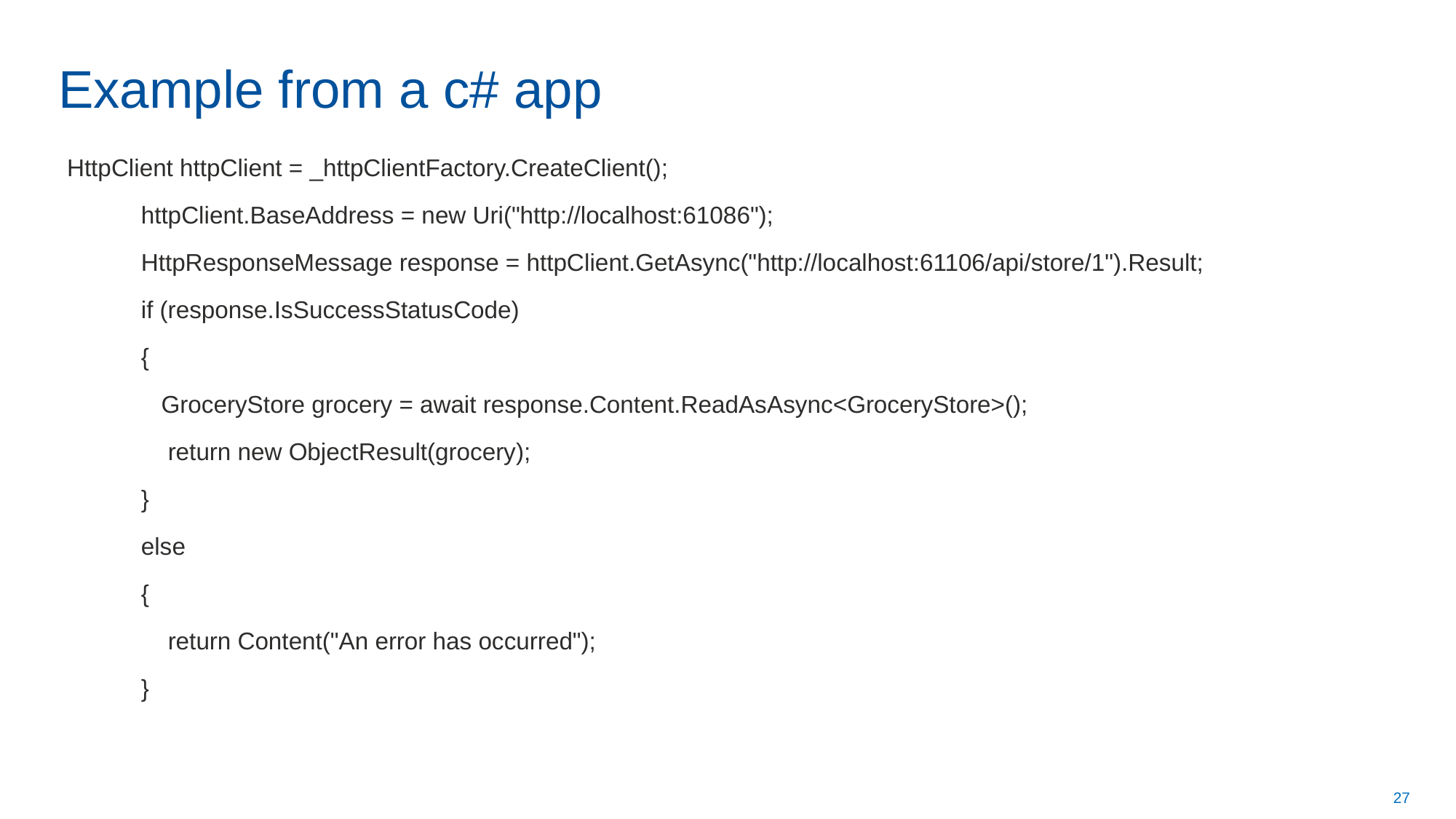

# Example from a c# app
 HttpClient httpClient = _httpClientFactory.CreateClient();
            httpClient.BaseAddress = new Uri("http://localhost:61086");
            HttpResponseMessage response = httpClient.GetAsync("http://localhost:61106/api/store/1").Result;
            if (response.IsSuccessStatusCode)
            {
               GroceryStore grocery = await response.Content.ReadAsAsync<GroceryStore>();
                return new ObjectResult(grocery);
            }
            else
            {
                return Content("An error has occurred");
            }